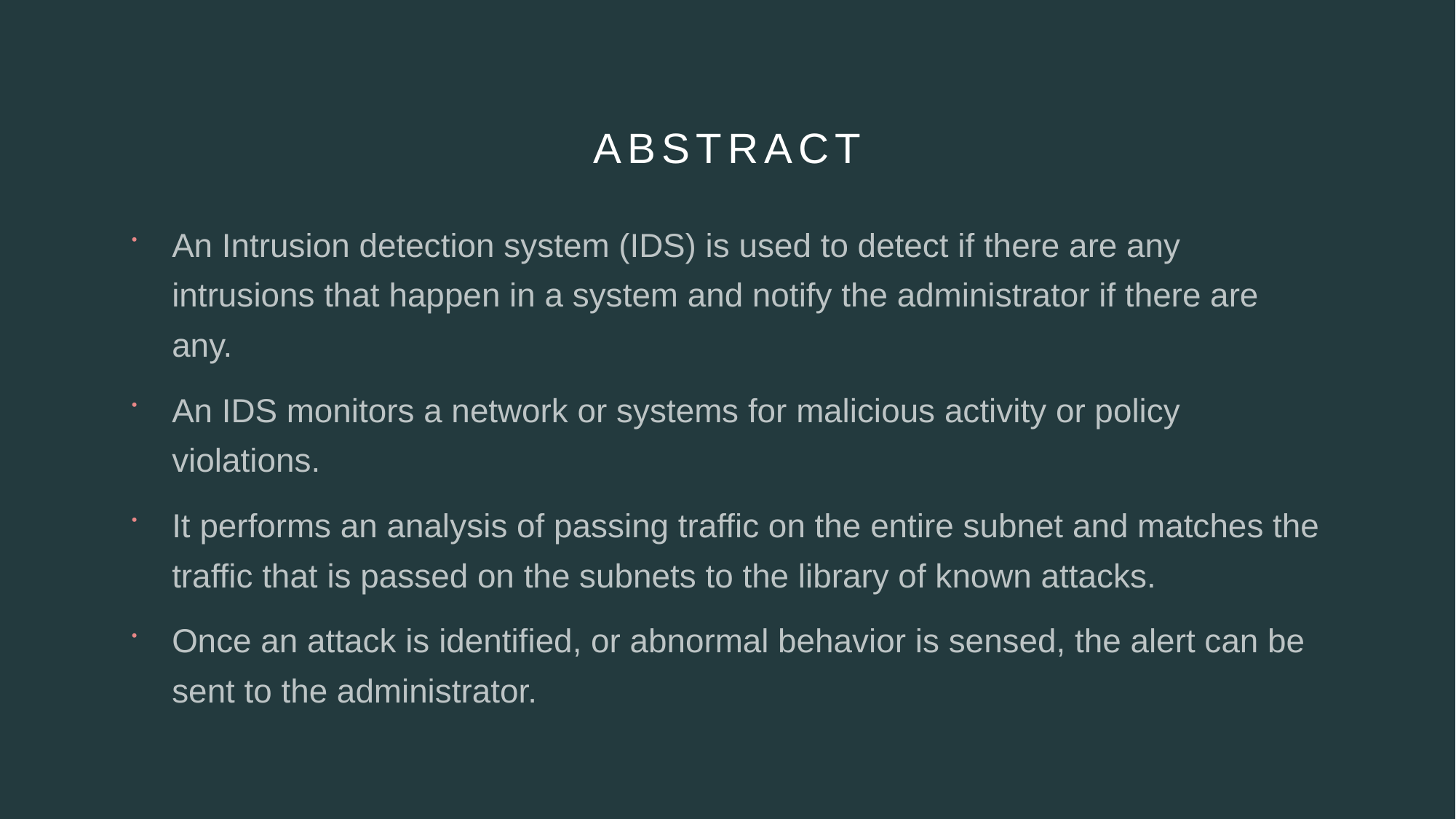

# Abstract
An Intrusion detection system (IDS) is used to detect if there are any intrusions that happen in a system and notify the administrator if there are any.
An IDS monitors a network or systems for malicious activity or policy violations.
It performs an analysis of passing traffic on the entire subnet and matches the traffic that is passed on the subnets to the library of known attacks.
Once an attack is identified, or abnormal behavior is sensed, the alert can be sent to the administrator.